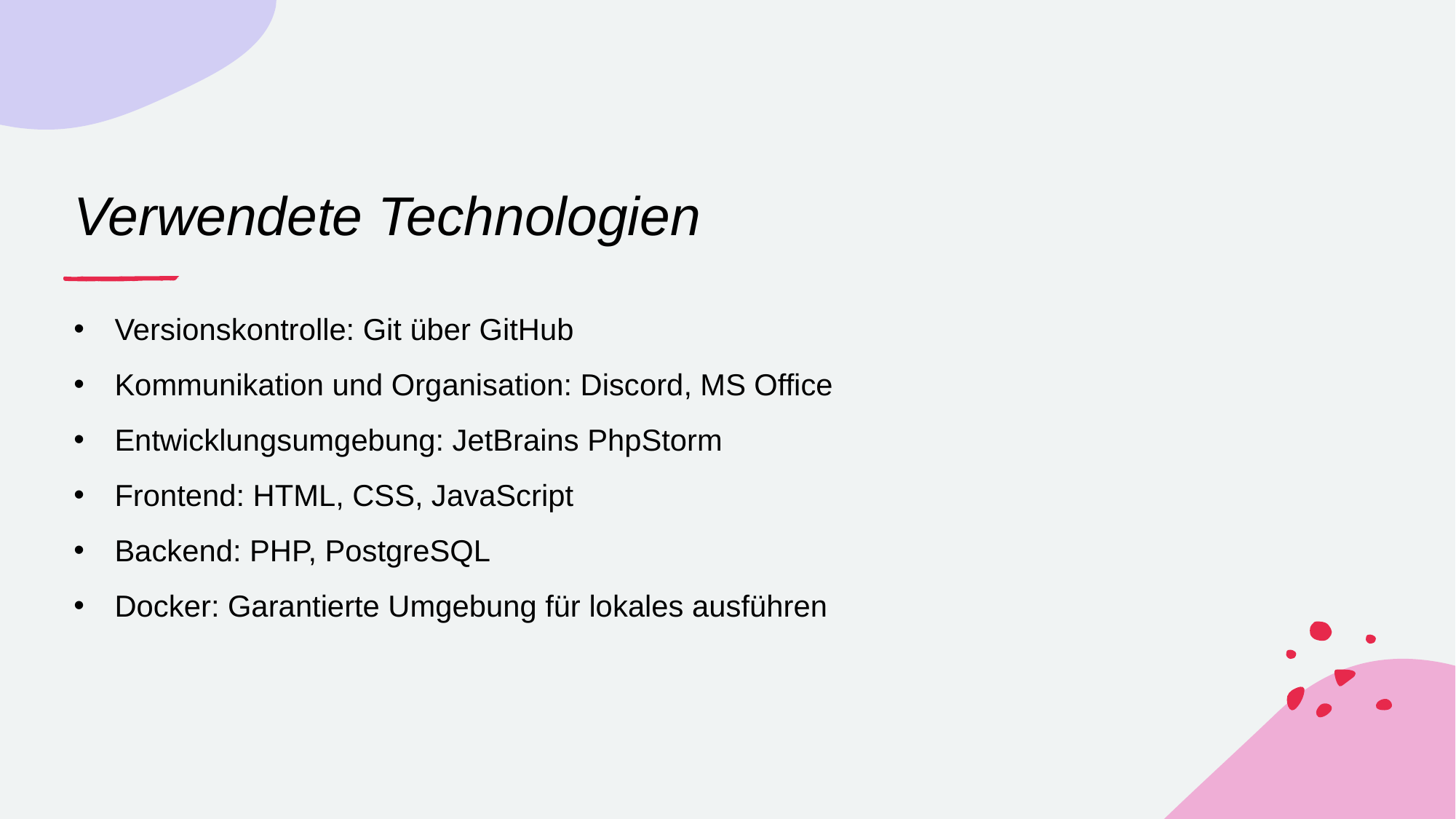

# Verwendete Technologien
Versionskontrolle: Git über GitHub
Kommunikation und Organisation: Discord, MS Office
Entwicklungsumgebung: JetBrains PhpStorm
Frontend: HTML, CSS, JavaScript
Backend: PHP, PostgreSQL
Docker: Garantierte Umgebung für lokales ausführen